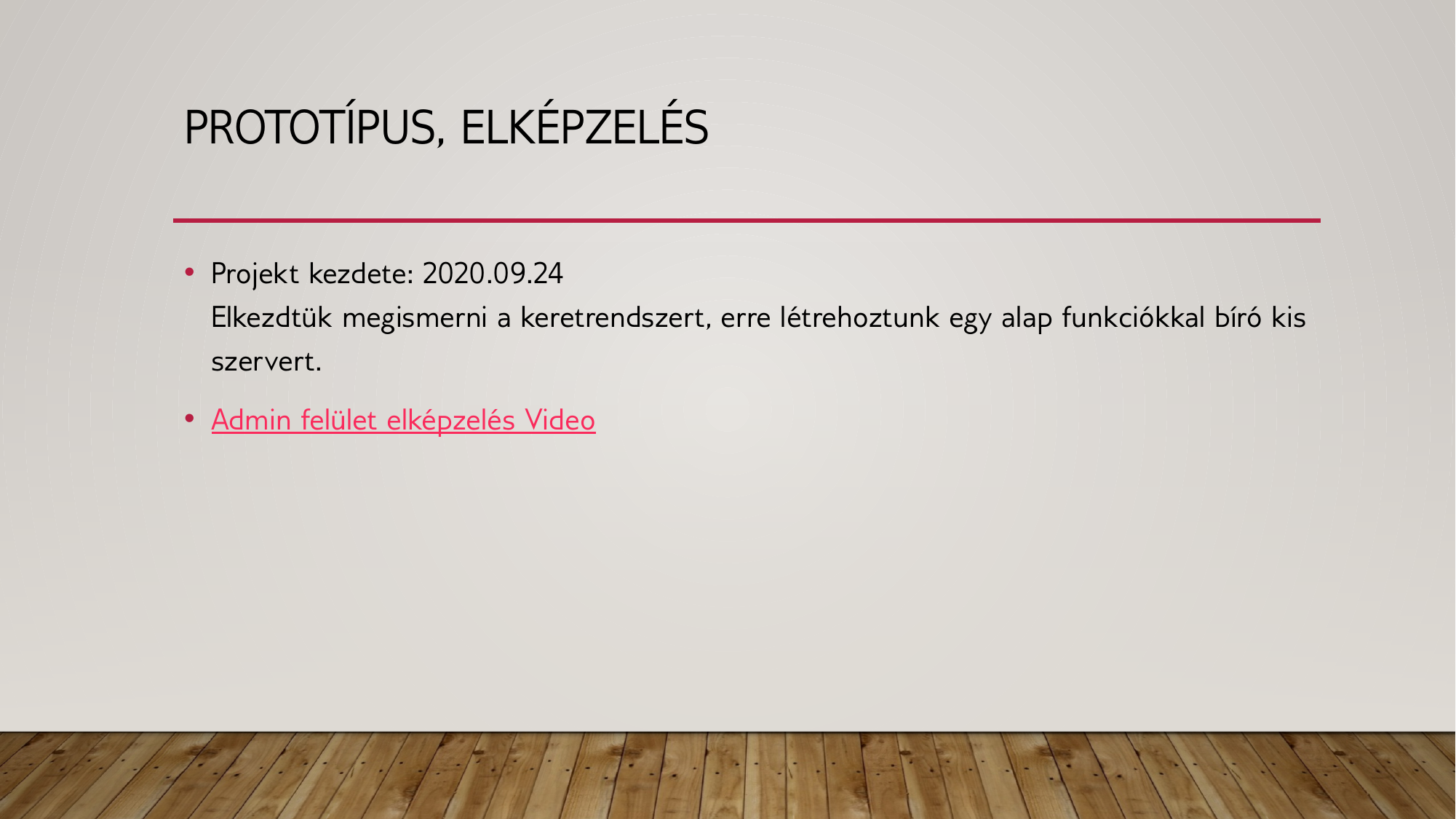

# Prototípus, elképzelés
Projekt kezdete: 2020.09.24
Elkezdtük megismerni a keretrendszert, erre létrehoztunk egy alap funkciókkal bíró kis szervert.
Admin felület elképzelés Video